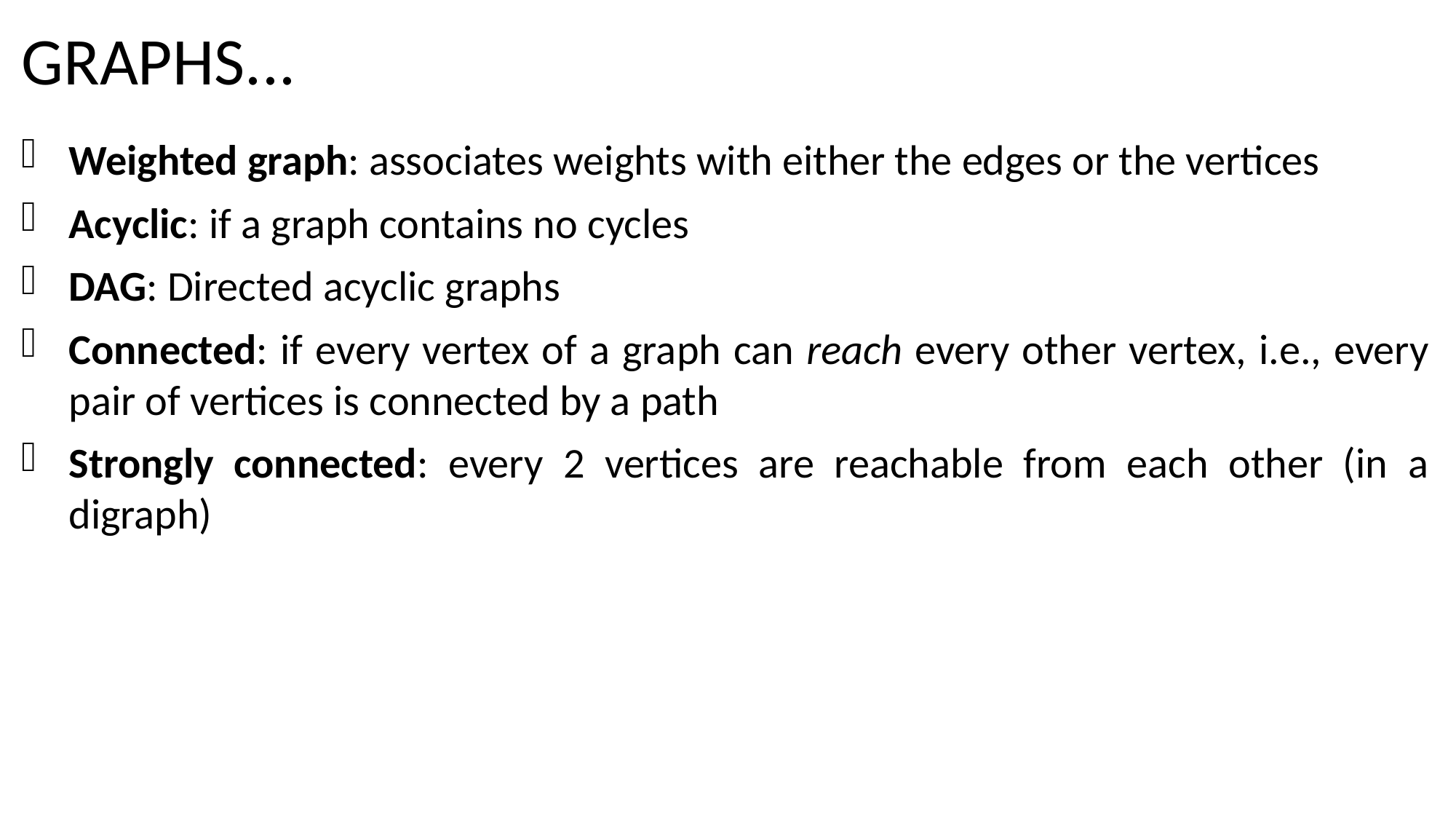

# Graphs...
Weighted graph: associates weights with either the edges or the vertices
Acyclic: if a graph contains no cycles
DAG: Directed acyclic graphs
Connected: if every vertex of a graph can reach every other vertex, i.e., every pair of vertices is connected by a path
Strongly connected: every 2 vertices are reachable from each other (in a digraph)